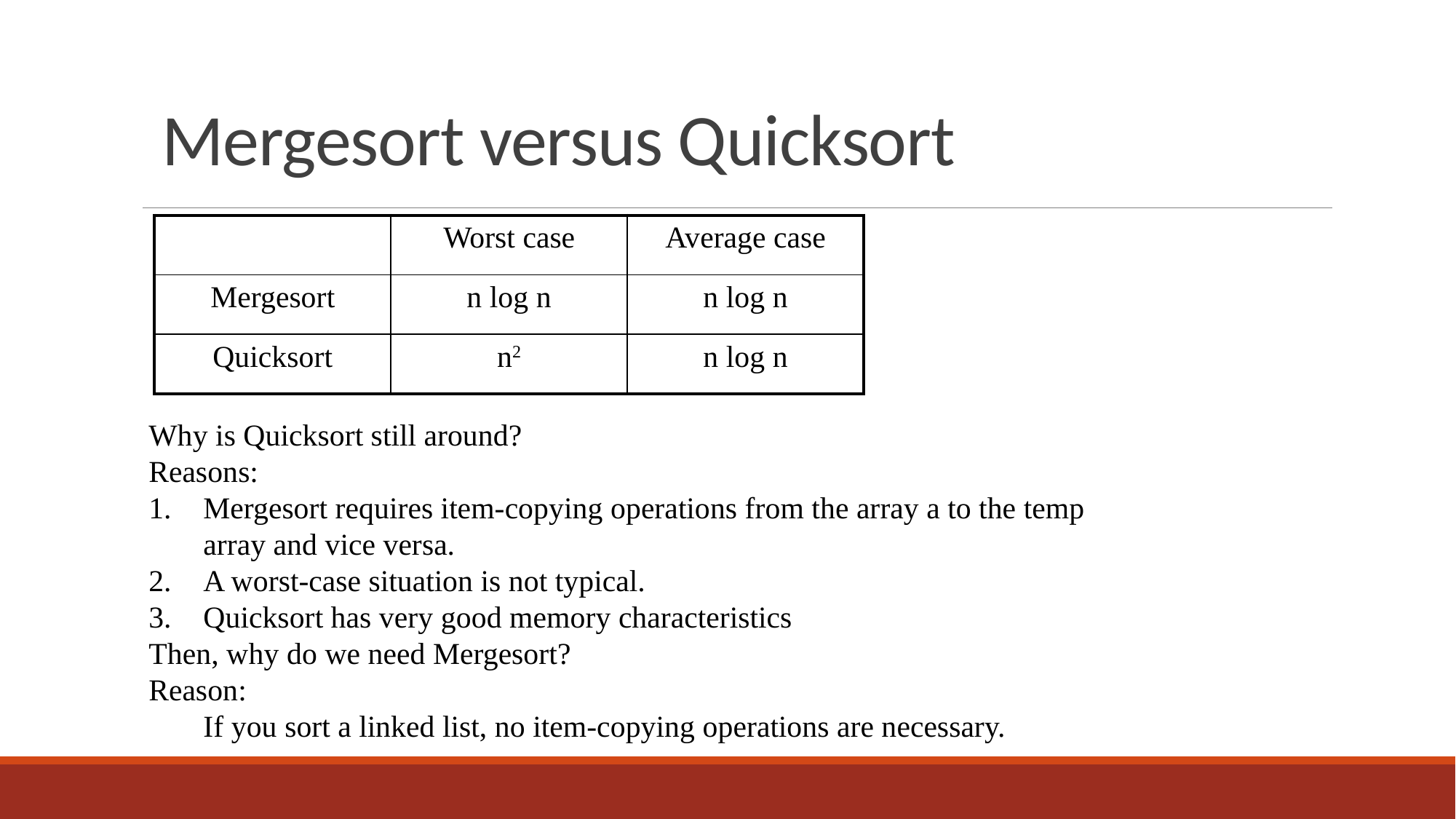

# Mergesort versus Quicksort
|  | Worst case | Average case |
| --- | --- | --- |
| Mergesort | n log n | n log n |
| Quicksort | n2 | n log n |
Why is Quicksort still around?
Reasons:
Mergesort requires item-copying operations from the array a to the temp
	array and vice versa.
A worst-case situation is not typical.
Quicksort has very good memory characteristics
Then, why do we need Mergesort?
Reason:
	If you sort a linked list, no item-copying operations are necessary.